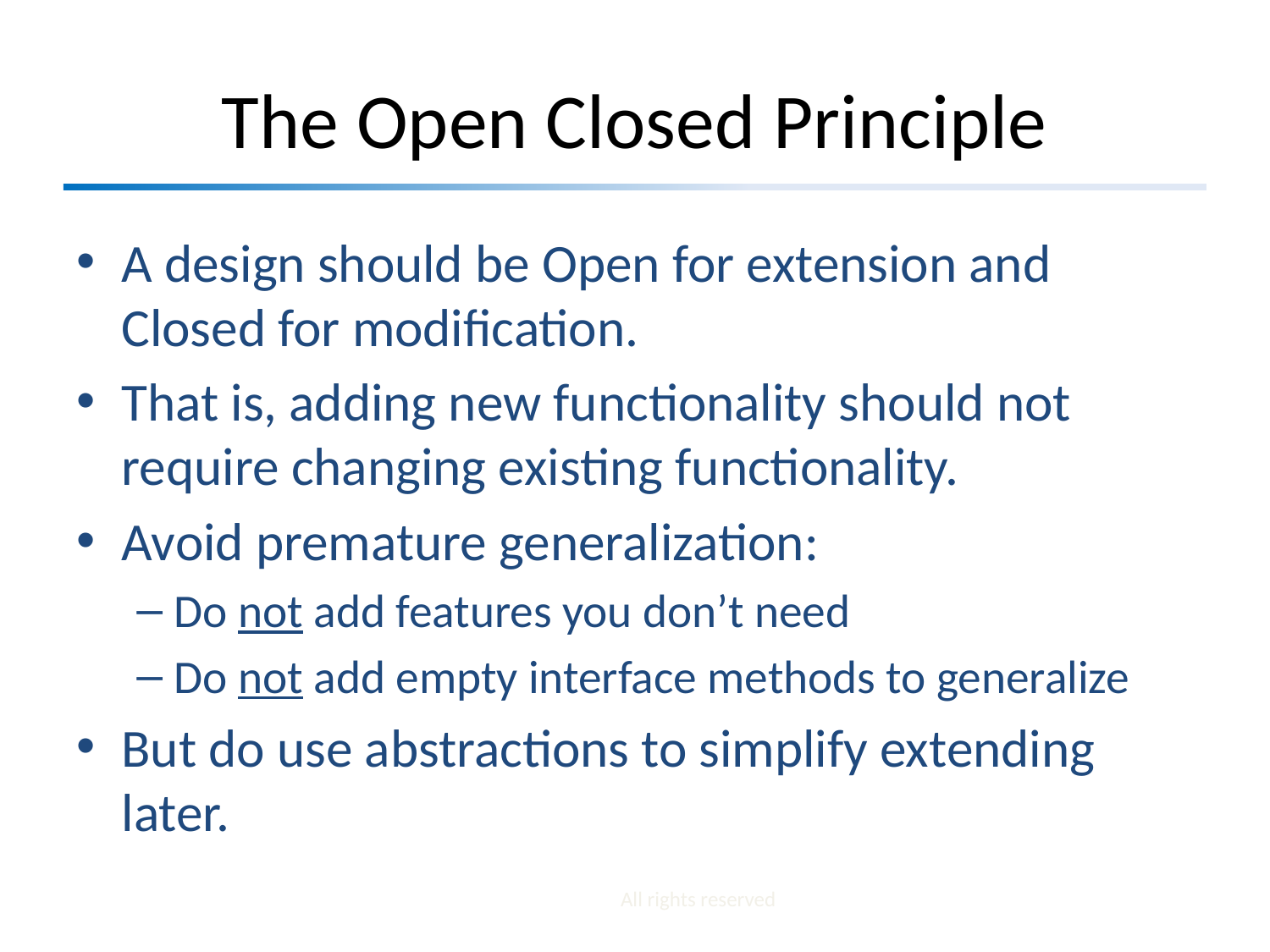

# The Open Closed Principle
A design should be Open for extension and Closed for modification.
That is, adding new functionality should not require changing existing functionality.
Avoid premature generalization:
Do not add features you don’t need
Do not add empty interface methods to generalize
But do use abstractions to simplify extending later.
All rights reserved